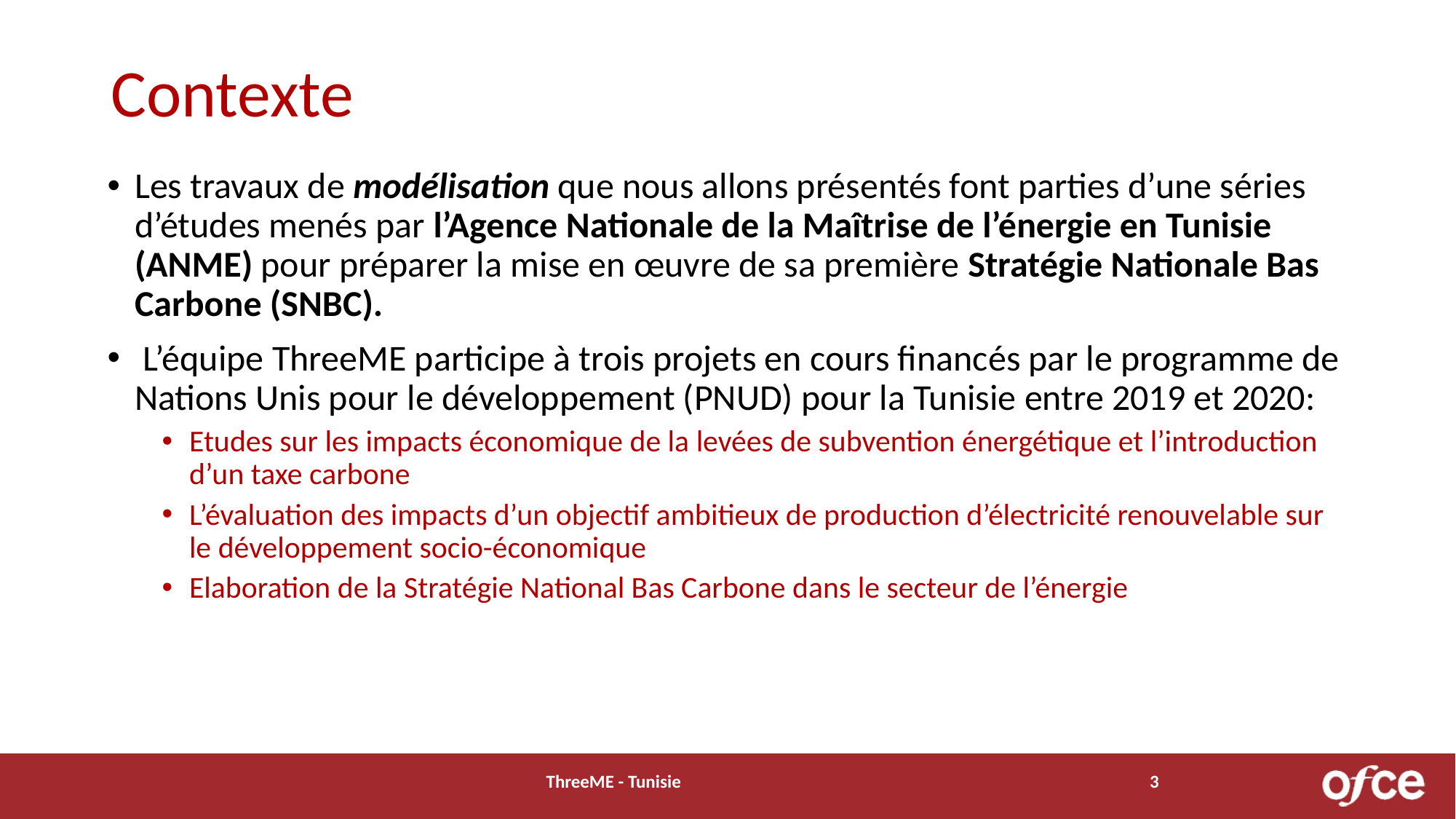

# Contexte
Les travaux de modélisation que nous allons présentés font parties d’une séries d’études menés par l’Agence Nationale de la Maîtrise de l’énergie en Tunisie (ANME) pour préparer la mise en œuvre de sa première Stratégie Nationale Bas Carbone (SNBC).
 L’équipe ThreeME participe à trois projets en cours financés par le programme de Nations Unis pour le développement (PNUD) pour la Tunisie entre 2019 et 2020:
Etudes sur les impacts économique de la levées de subvention énergétique et l’introduction d’un taxe carbone
L’évaluation des impacts d’un objectif ambitieux de production d’électricité renouvelable sur le développement socio-économique
Elaboration de la Stratégie National Bas Carbone dans le secteur de l’énergie

ThreeME - Tunisie
3